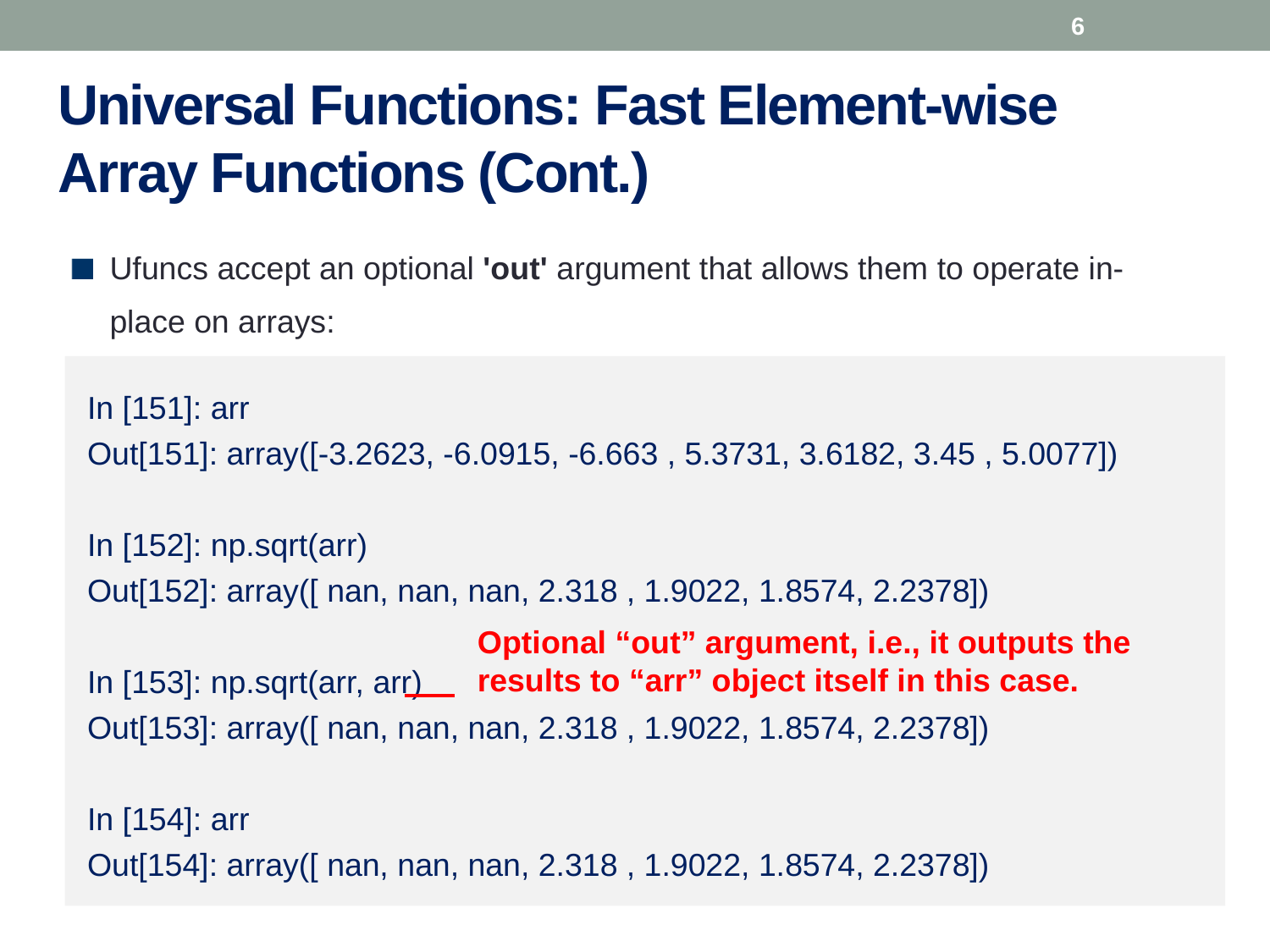

6
# Universal Functions: Fast Element-wise Array Functions (Cont.)
Ufuncs accept an optional 'out' argument that allows them to operate in-place on arrays:
In [151]: arr
Out[151]: array([-3.2623, -6.0915, -6.663 , 5.3731, 3.6182, 3.45 , 5.0077])

In [152]: np.sqrt(arr)
Out[152]: array([ nan, nan, nan, 2.318 , 1.9022, 1.8574, 2.2378])

In [153]: np.sqrt(arr, arr)
Out[153]: array([ nan, nan, nan, 2.318 , 1.9022, 1.8574, 2.2378])

In [154]: arr
Out[154]: array([ nan, nan, nan, 2.318 , 1.9022, 1.8574, 2.2378])
Optional “out” argument, i.e., it outputs the results to “arr” object itself in this case.